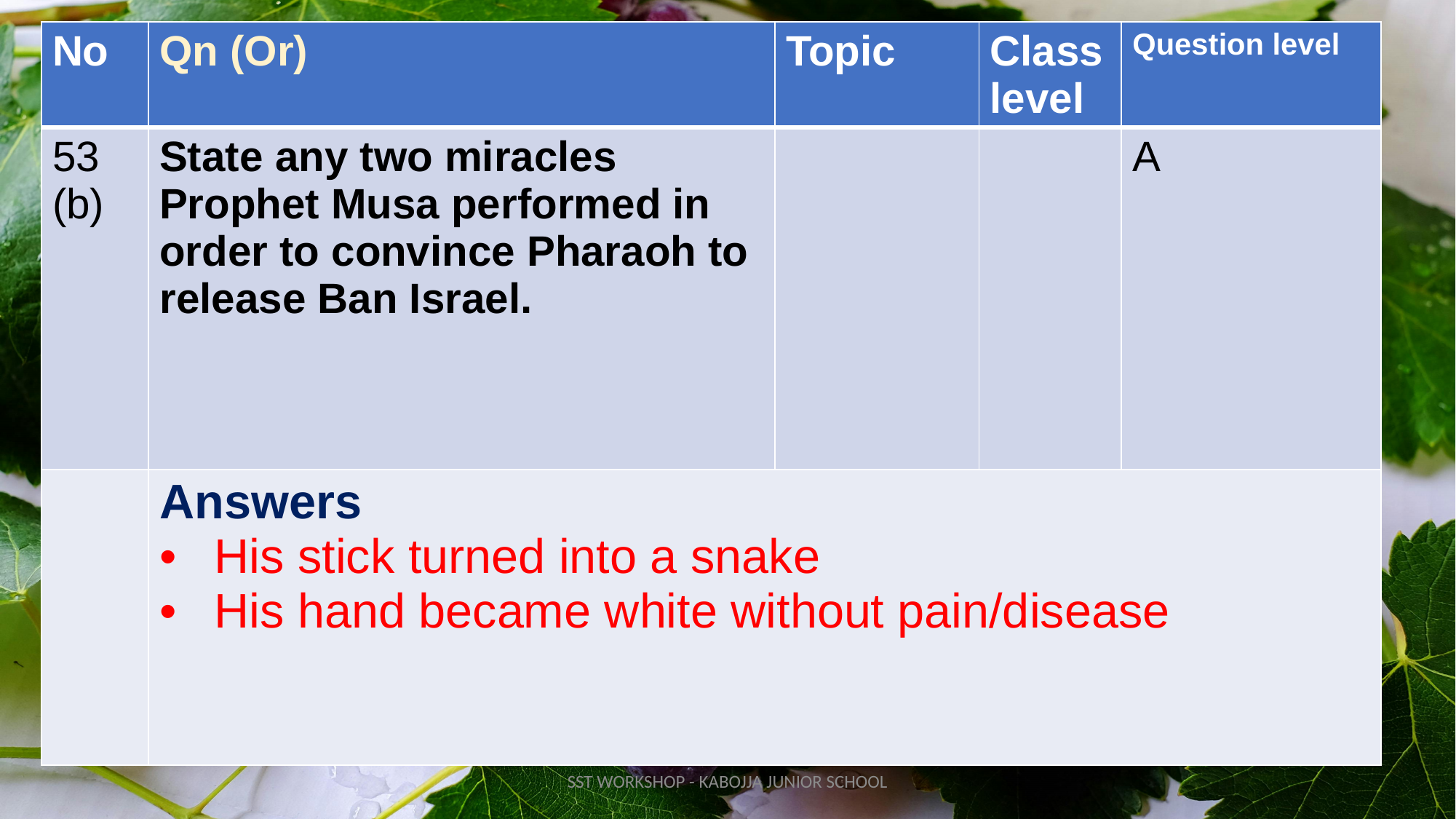

| No | Qn (Or) | Topic | Class level | Question level |
| --- | --- | --- | --- | --- |
| 53 (b) | State any two miracles Prophet Musa performed in order to convince Pharaoh to release Ban Israel. |  |  | A |
|  | Answers His stick turned into a snake His hand became white without pain/disease |  |  |  |
SST WORKSHOP - KABOJJA JUNIOR SCHOOL